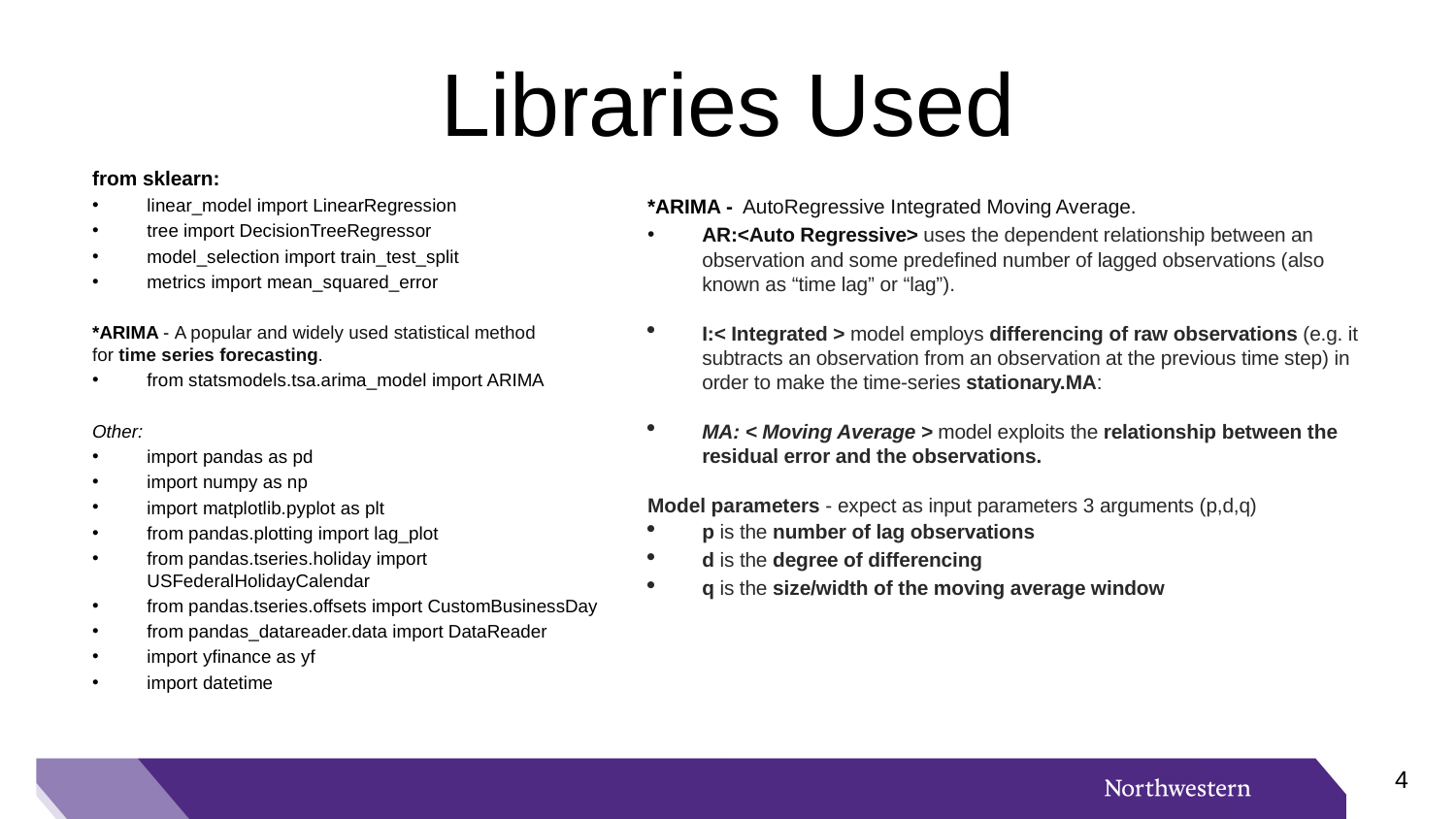

# Libraries Used
from sklearn:
linear_model import LinearRegression
tree import DecisionTreeRegressor
model_selection import train_test_split
metrics import mean_squared_error

*ARIMA - A popular and widely used statistical method for time series forecasting.
from statsmodels.tsa.arima_model import ARIMA

Other:
import pandas as pd
import numpy as np
import matplotlib.pyplot as plt
from pandas.plotting import lag_plot
from pandas.tseries.holiday import USFederalHolidayCalendar
from pandas.tseries.offsets import CustomBusinessDay
from pandas_datareader.data import DataReader
import yfinance as yf
import datetime

*ARIMA -  AutoRegressive Integrated Moving Average.
AR:<Auto Regressive> uses the dependent relationship between an observation and some predefined number of lagged observations (also known as “time lag” or “lag”).
I:< Integrated > model employs differencing of raw observations (e.g. it subtracts an observation from an observation at the previous time step) in order to make the time-series stationary.MA:
MA: < Moving Average > model exploits the relationship between the residual error and the observations.
Model parameters - expect as input parameters 3 arguments (p,d,q)
p is the number of lag observations
d is the degree of differencing
q is the size/width of the moving average window

4